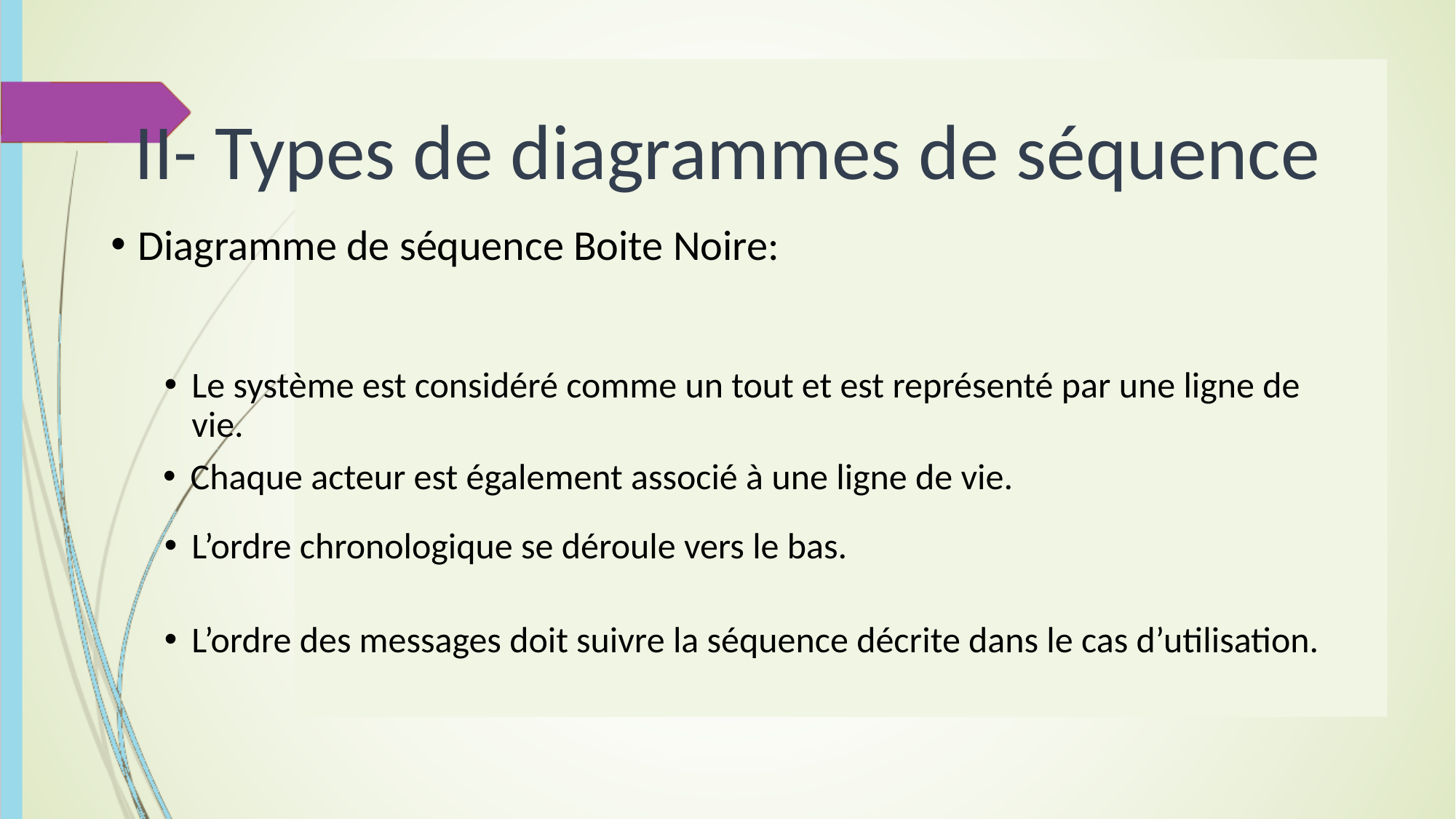

# II- Types de diagrammes de séquence
Diagramme de séquence Boite Noire:
Le système est considéré comme un tout et est représenté par une ligne de vie.
Chaque acteur est également associé à une ligne de vie.
L’ordre chronologique se déroule vers le bas.
L’ordre des messages doit suivre la séquence décrite dans le cas d’utilisation.